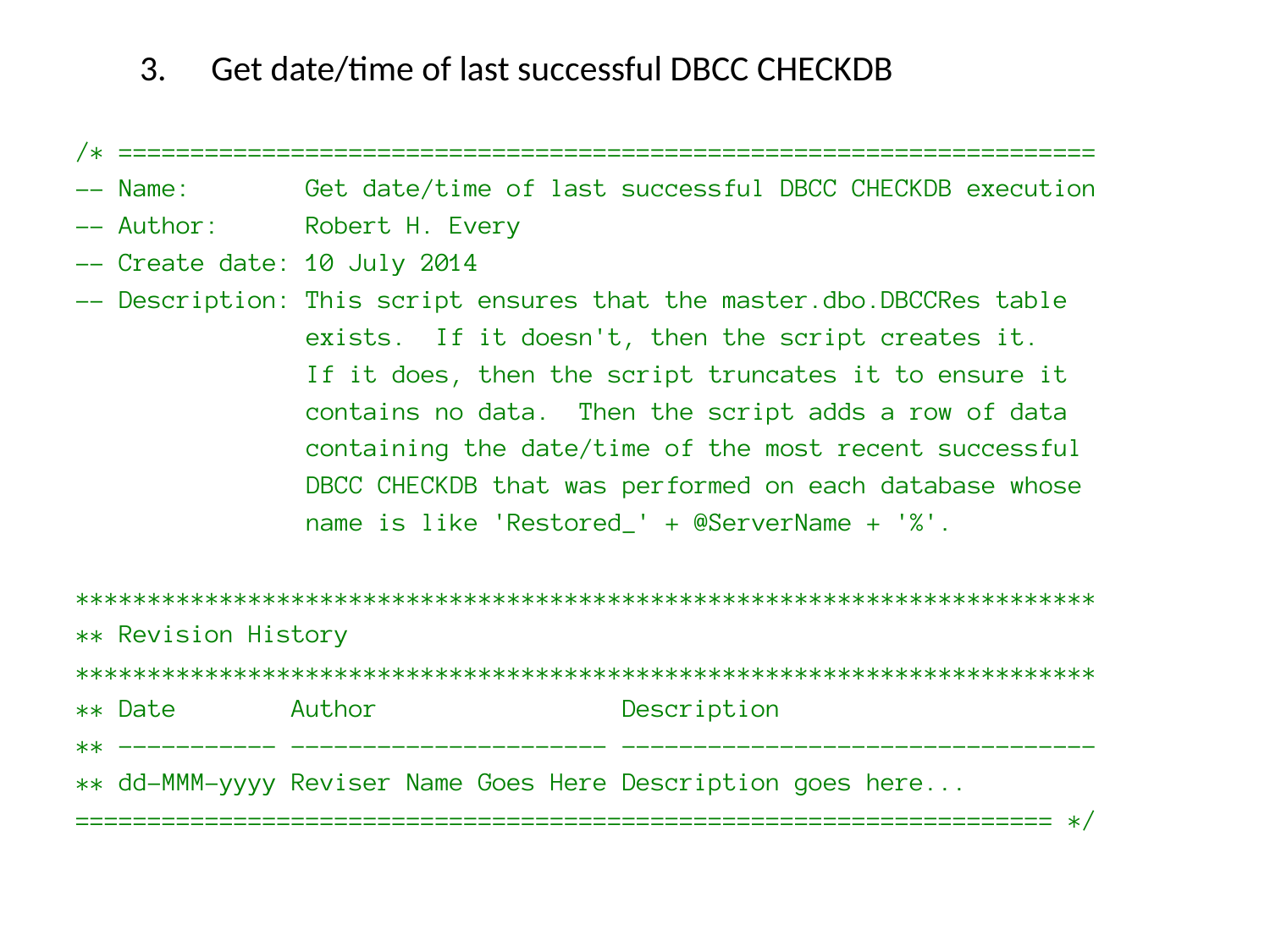

# Get date/time of last successful DBCC CHECKDB
/* ====================================================================
-- Name:        Get date/time of last successful DBCC CHECKDB execution
-- Author:      Robert H. Every
-- Create date: 10 July 2014
-- Description: This script ensures that the master.dbo.DBCCRes table
                exists.  If it doesn't, then the script creates it.
                If it does, then the script truncates it to ensure it
                contains no data.  Then the script adds a row of data
                containing the date/time of the most recent successful
                DBCC CHECKDB that was performed on each database whose
                name is like 'Restored_' + @ServerName + '%'.

***********************************************************************
** Revision History
***********************************************************************
** Date        Author                 Description
** ----------- ---------------------- ---------------------------------
** dd-MMM-yyyy Reviser Name Goes Here Description goes here...
==================================================================== */